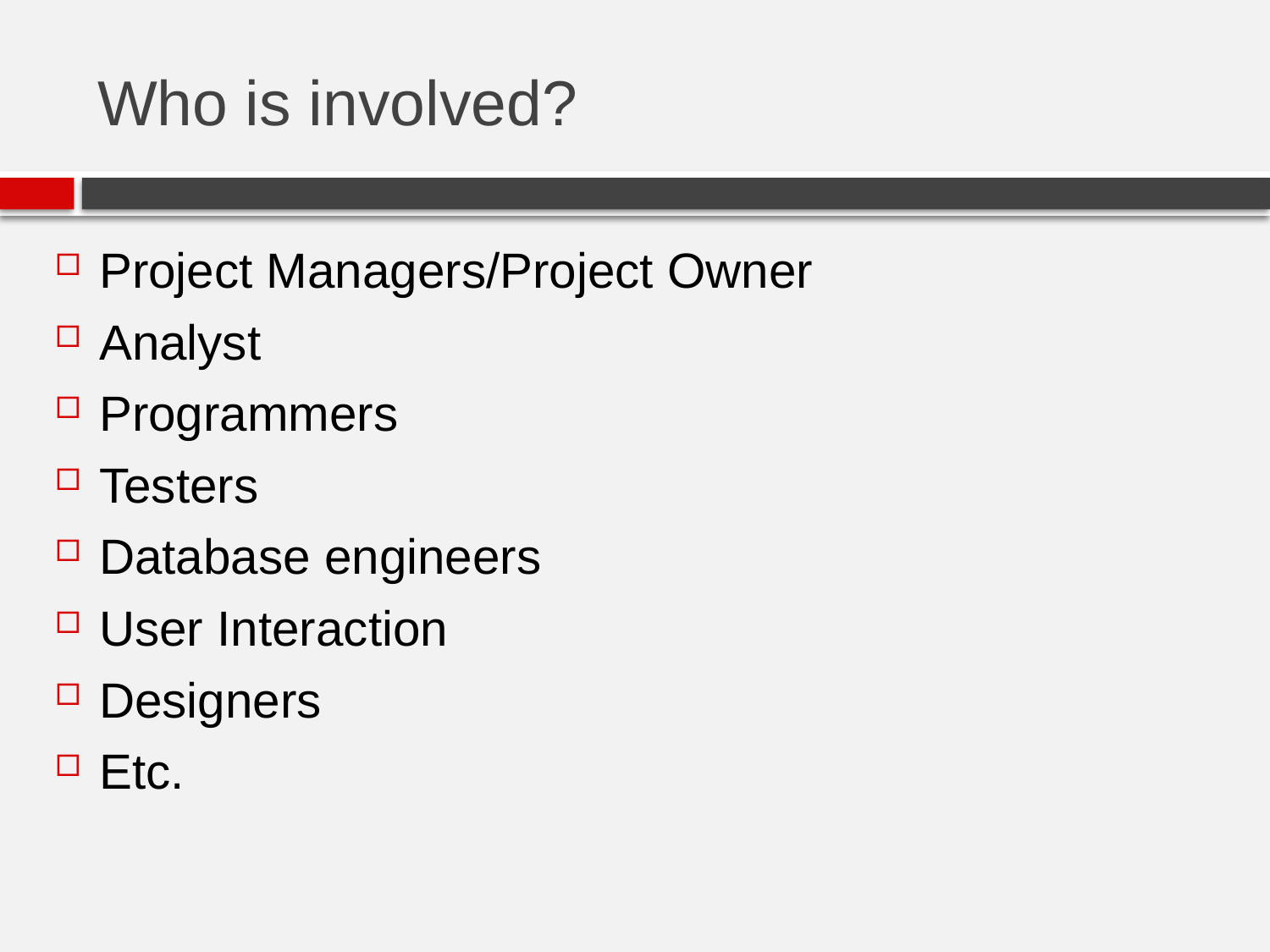

# Who is involved?
Project Managers/Project Owner
Analyst
Programmers
Testers
Database engineers
User Interaction
Designers
Etc.